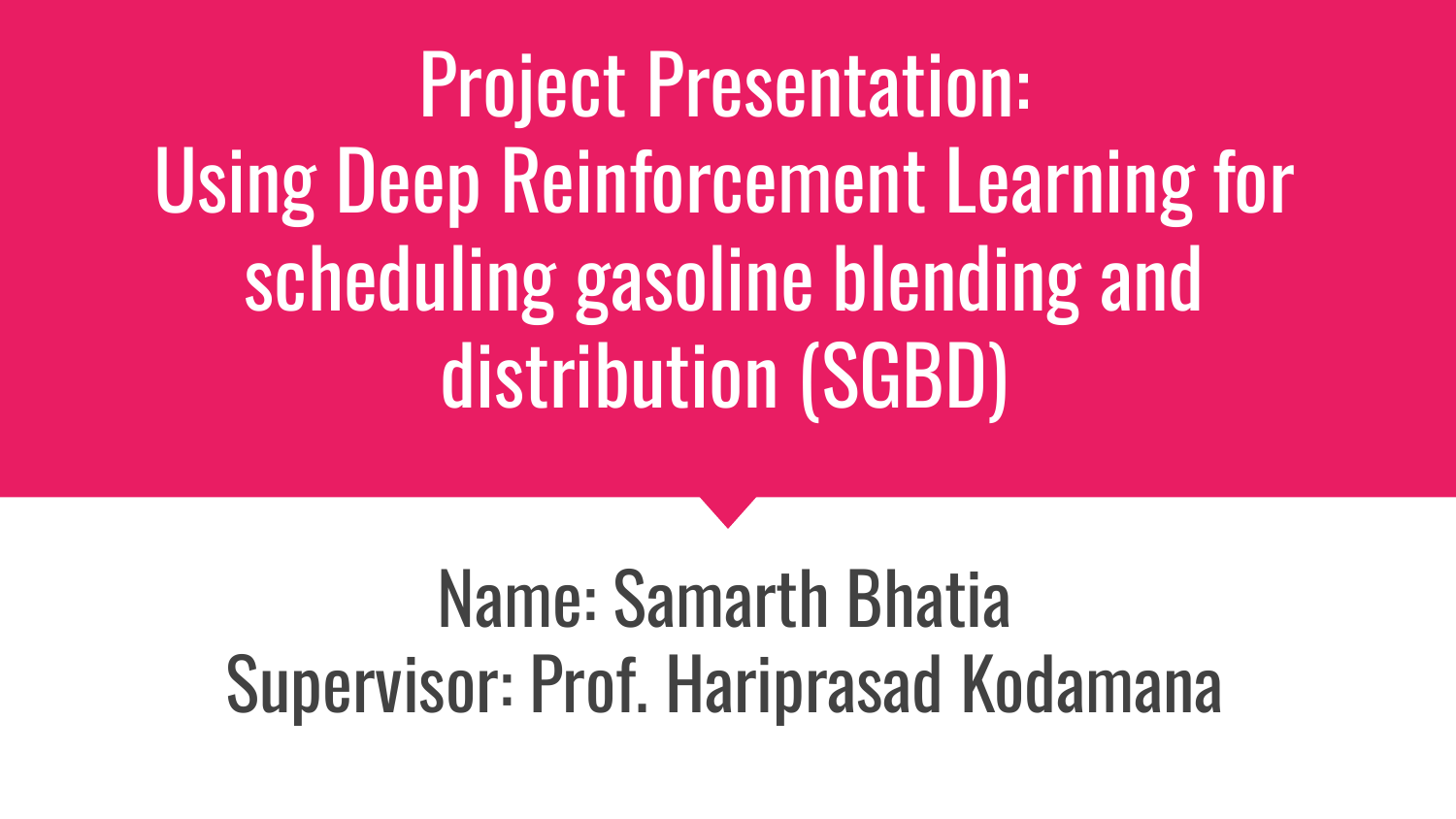

# Project Presentation: Using Deep Reinforcement Learning for scheduling gasoline blending and distribution (SGBD)
Name: Samarth Bhatia
Supervisor: Prof. Hariprasad Kodamana